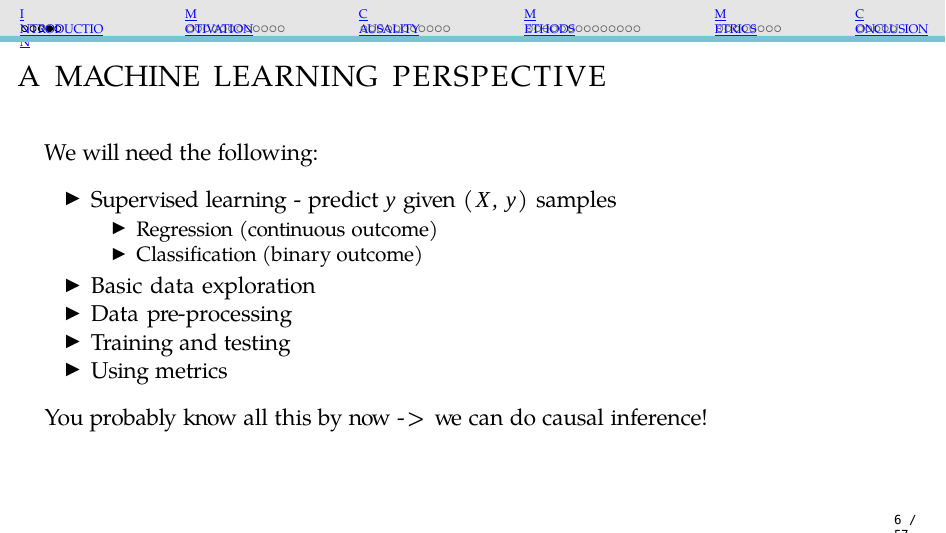

Introduction
Motivation
Causality
Methods
Metrics
Conclusion

A Machine Learning Perspective

We will need the following:
Supervised learning - predict y given (X, y) samples
Regression (continuous outcome)
Classification (binary outcome)
Basic data exploration
Data pre-processing
Training and testing
Using metrics
You probably know all this by now -> we can do causal inference!
6 / 57